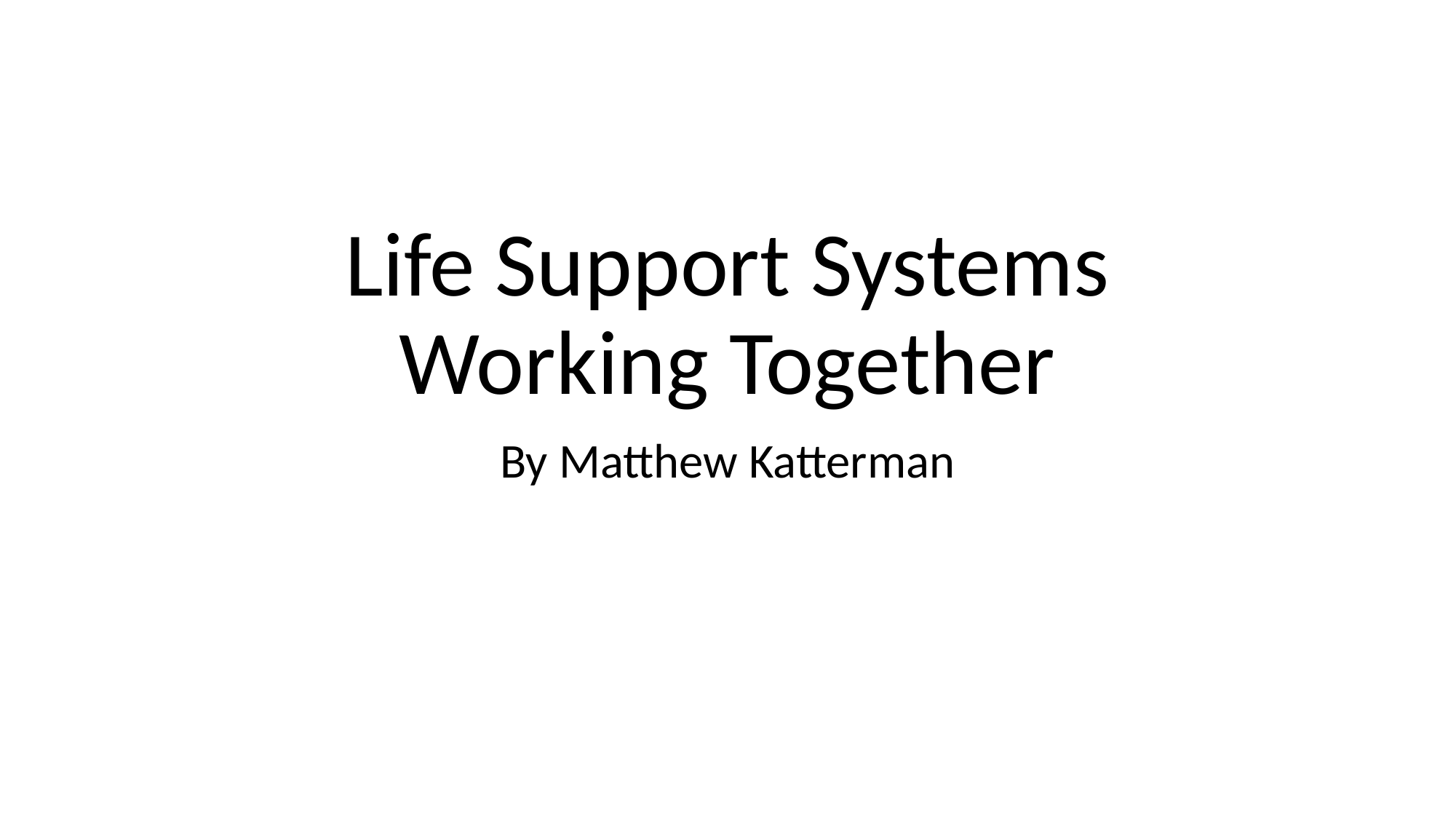

# Life Support Systems Working Together
By Matthew Katterman